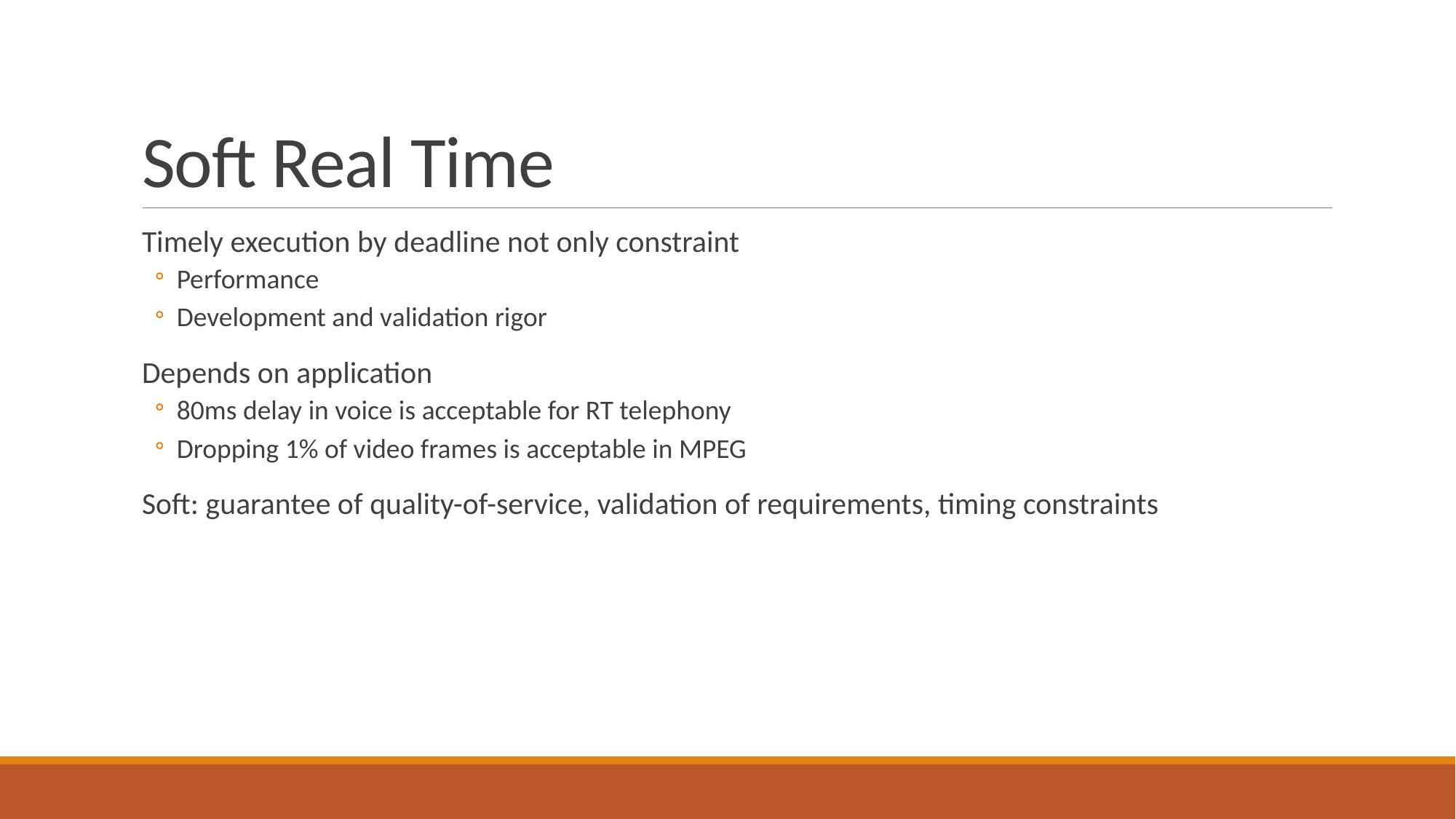

# Soft Real Time
Timely execution by deadline not only constraint
Performance
Development and validation rigor
Depends on application
80ms delay in voice is acceptable for RT telephony
Dropping 1% of video frames is acceptable in MPEG
Soft: guarantee of quality-of-service, validation of requirements, timing constraints